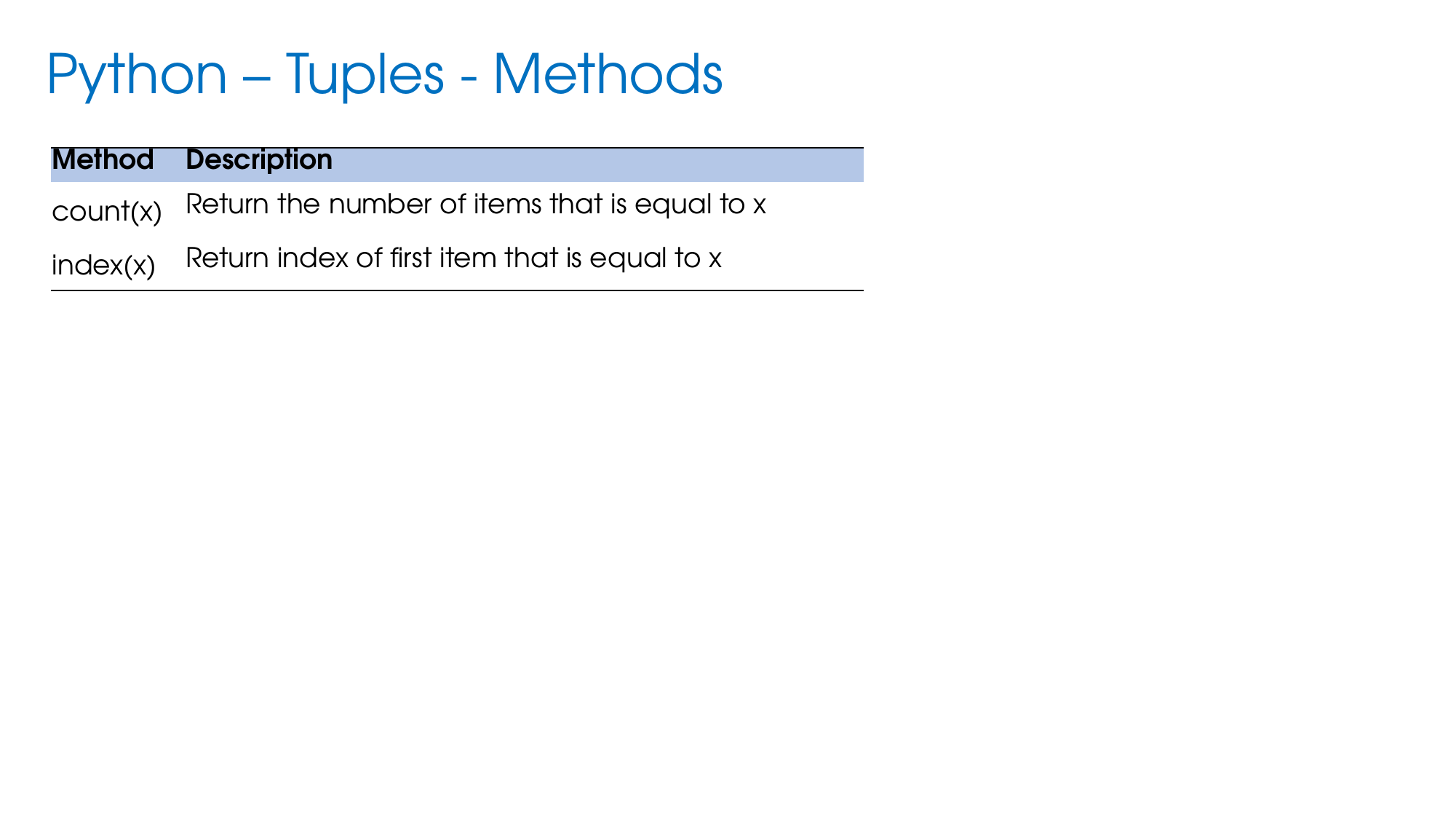

Python – Tuples - Methods
| Method | Description |
| --- | --- |
| count(x) | Return the number of items that is equal to x |
| index(x) | Return index of first item that is equal to x |